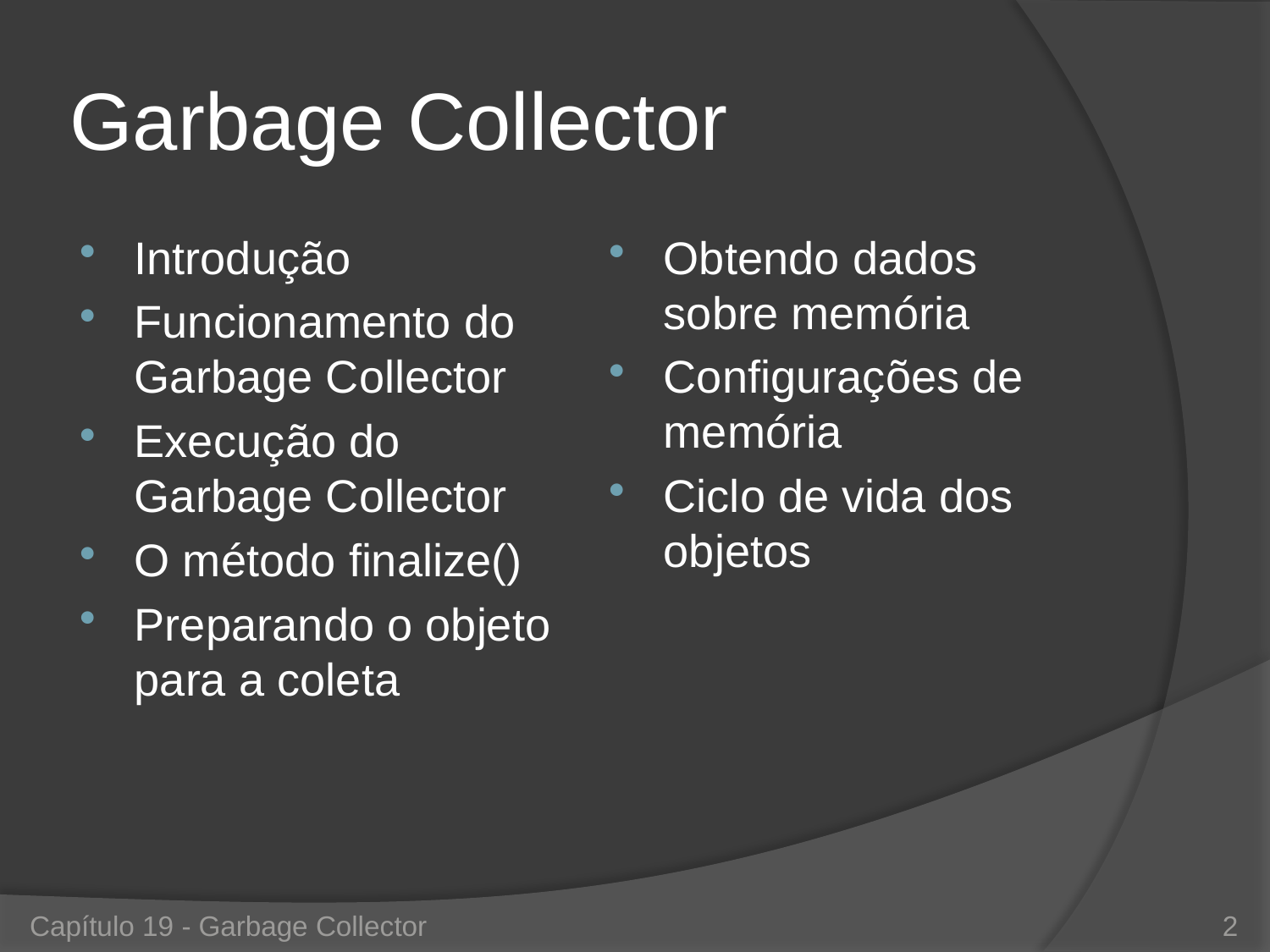

# Garbage Collector
Introdução
Funcionamento do Garbage Collector
Execução do Garbage Collector
O método finalize()
Preparando o objeto para a coleta
Obtendo dados sobre memória
Configurações de memória
Ciclo de vida dos objetos
Capítulo 19 - Garbage Collector
2